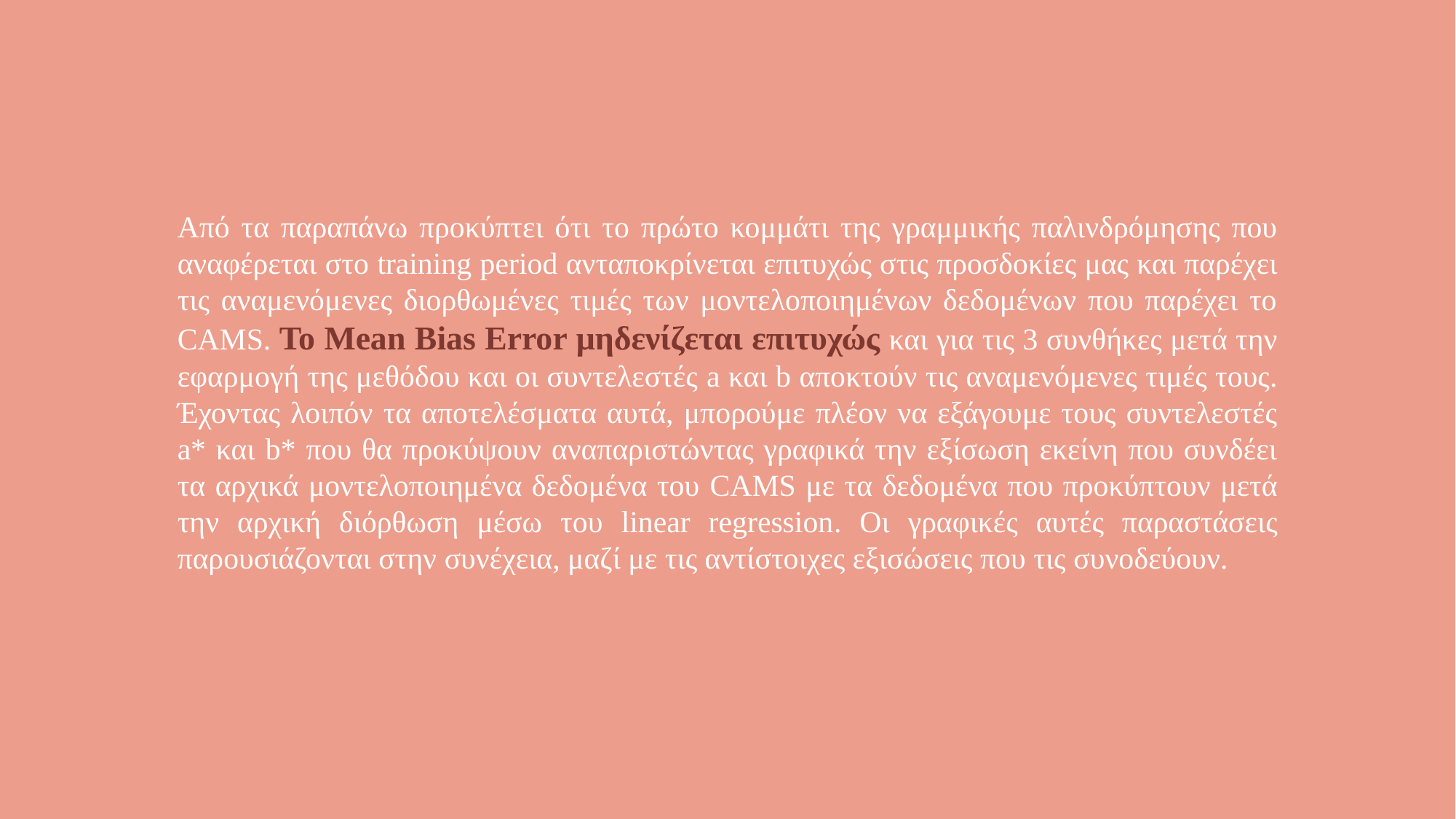

Από τα παραπάνω προκύπτει ότι το πρώτο κομμάτι της γραμμικής παλινδρόμησης που αναφέρεται στο training period ανταποκρίνεται επιτυχώς στις προσδοκίες μας και παρέχει τις αναμενόμενες διορθωμένες τιμές των μοντελοποιημένων δεδομένων που παρέχει το CAMS. Το Mean Bias Error μηδενίζεται επιτυχώς και για τις 3 συνθήκες μετά την εφαρμογή της μεθόδου και οι συντελεστές a και b αποκτούν τις αναμενόμενες τιμές τους. Έχοντας λοιπόν τα αποτελέσματα αυτά, μπορούμε πλέον να εξάγουμε τους συντελεστές a* και b* που θα προκύψουν αναπαριστώντας γραφικά την εξίσωση εκείνη που συνδέει τα αρχικά μοντελοποιημένα δεδομένα του CAMS με τα δεδομένα που προκύπτουν μετά την αρχική διόρθωση μέσω του linear regression. Οι γραφικές αυτές παραστάσεις παρουσιάζονται στην συνέχεια, μαζί με τις αντίστοιχες εξισώσεις που τις συνοδεύουν.